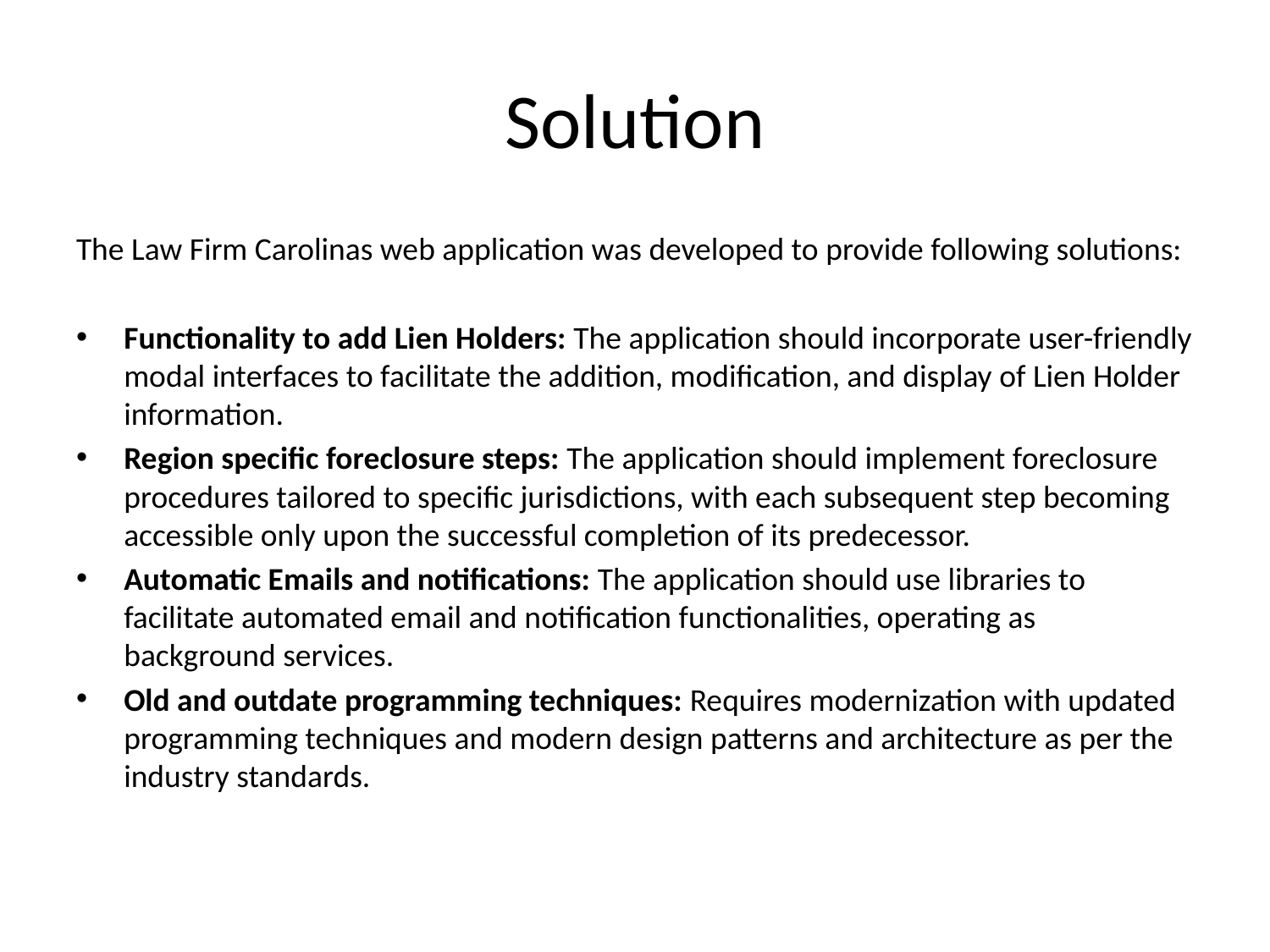

# Solution
The Law Firm Carolinas web application was developed to provide following solutions:

Functionality to add Lien Holders: The application should incorporate user-friendly modal interfaces to facilitate the addition, modification, and display of Lien Holder information.
Region specific foreclosure steps: The application should implement foreclosure procedures tailored to specific jurisdictions, with each subsequent step becoming accessible only upon the successful completion of its predecessor.
Automatic Emails and notifications: The application should use libraries to facilitate automated email and notification functionalities, operating as background services.
Old and outdate programming techniques: Requires modernization with updated programming techniques and modern design patterns and architecture as per the industry standards.